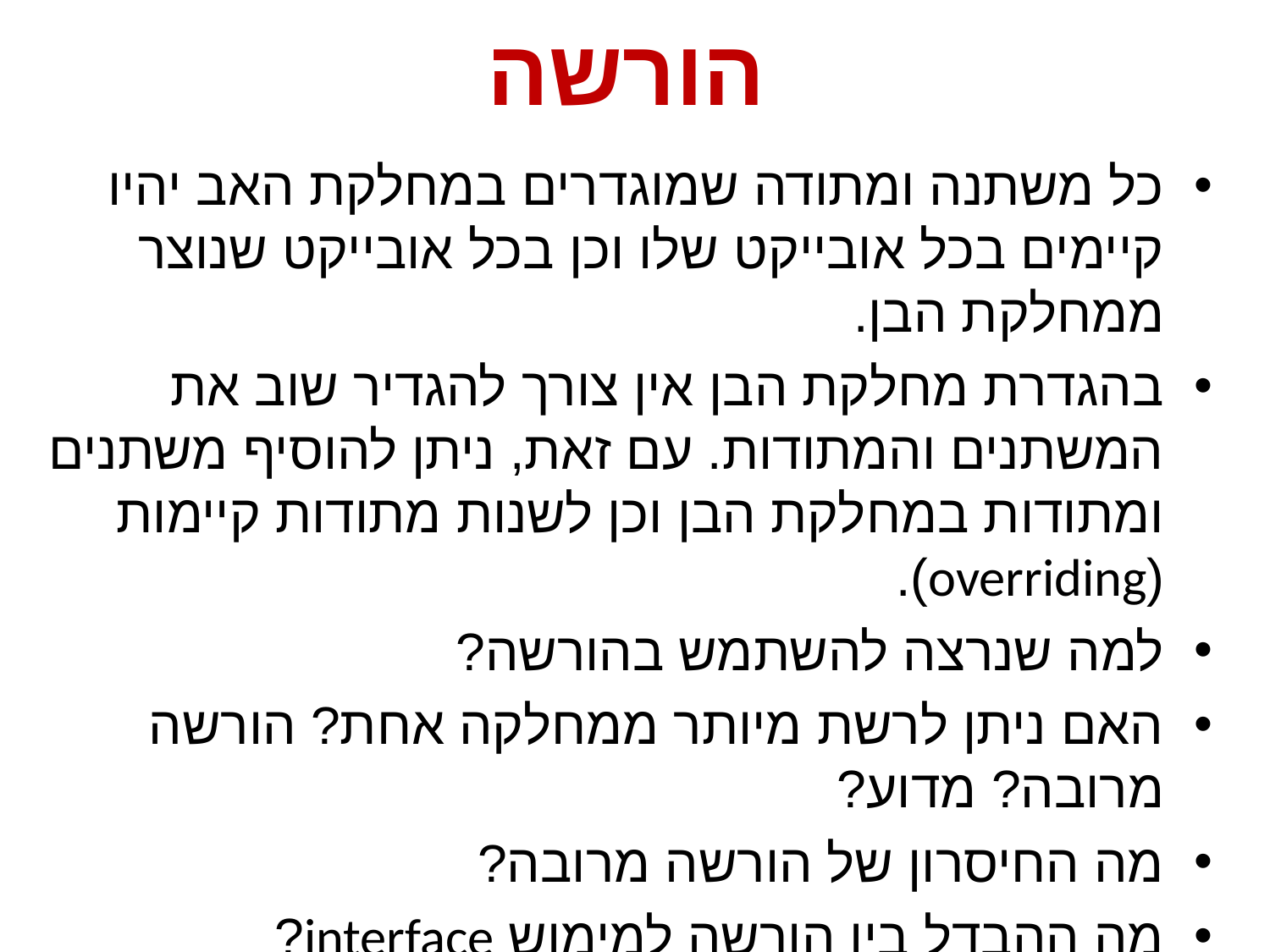

# הורשה
כל משתנה ומתודה שמוגדרים במחלקת האב יהיו קיימים בכל אובייקט שלו וכן בכל אובייקט שנוצר ממחלקת הבן.
בהגדרת מחלקת הבן אין צורך להגדיר שוב את המשתנים והמתודות. עם זאת, ניתן להוסיף משתנים ומתודות במחלקת הבן וכן לשנות מתודות קיימות (overriding).
למה שנרצה להשתמש בהורשה?
האם ניתן לרשת מיותר ממחלקה אחת? הורשה מרובה? מדוע?
מה החיסרון של הורשה מרובה?
מה ההבדל בין הורשה למימוש interface?